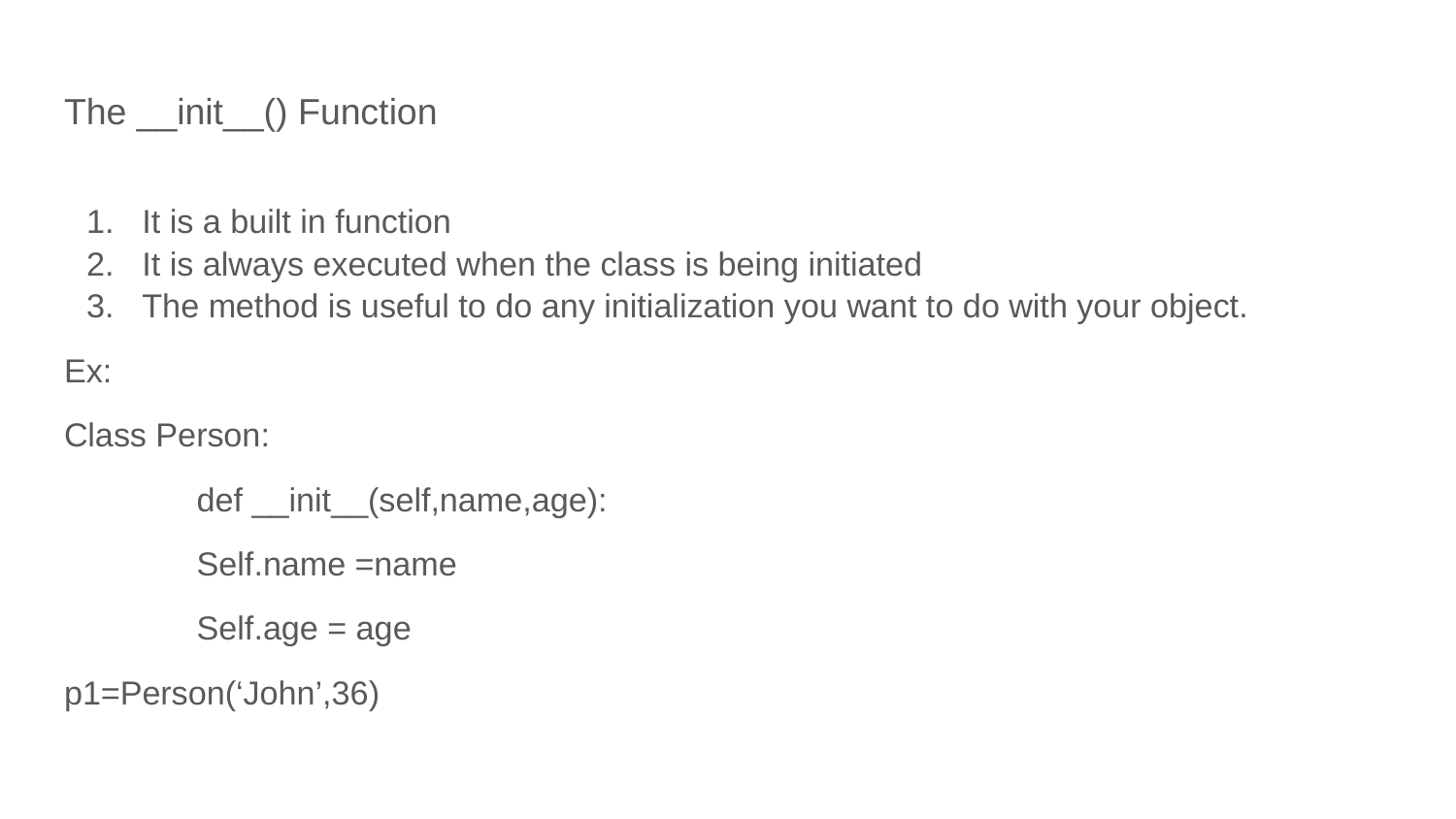

# The __init__() Function

It is a built in function
It is always executed when the class is being initiated
The method is useful to do any initialization you want to do with your object.
Ex:
Class Person:
	def __init__(self,name,age):
		Self.name =name
		Self.age = age
p1=Person(‘John’,36)